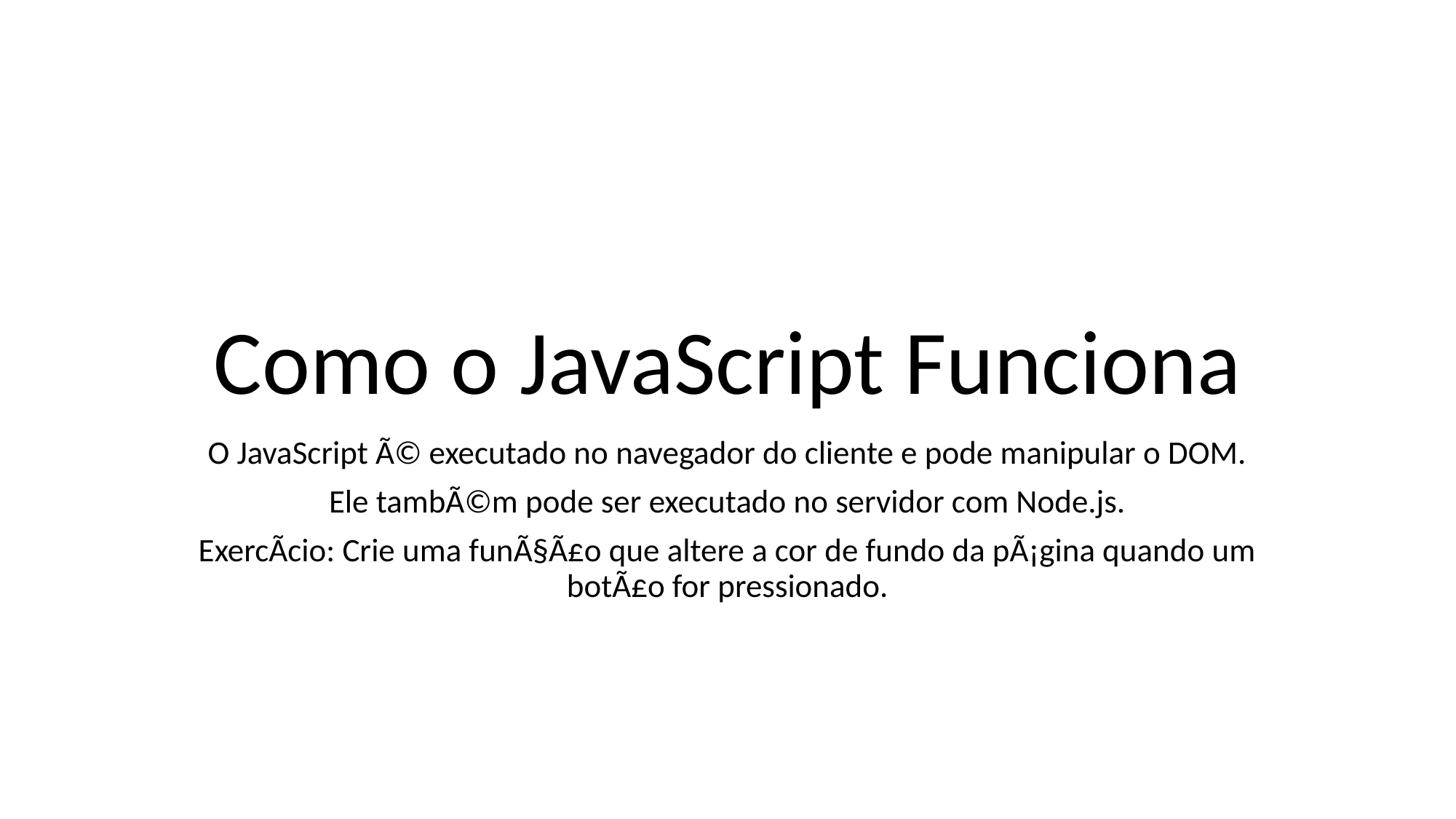

# Como o JavaScript Funciona
O JavaScript Ã© executado no navegador do cliente e pode manipular o DOM.
Ele tambÃ©m pode ser executado no servidor com Node.js.
ExercÃ­cio: Crie uma funÃ§Ã£o que altere a cor de fundo da pÃ¡gina quando um botÃ£o for pressionado.